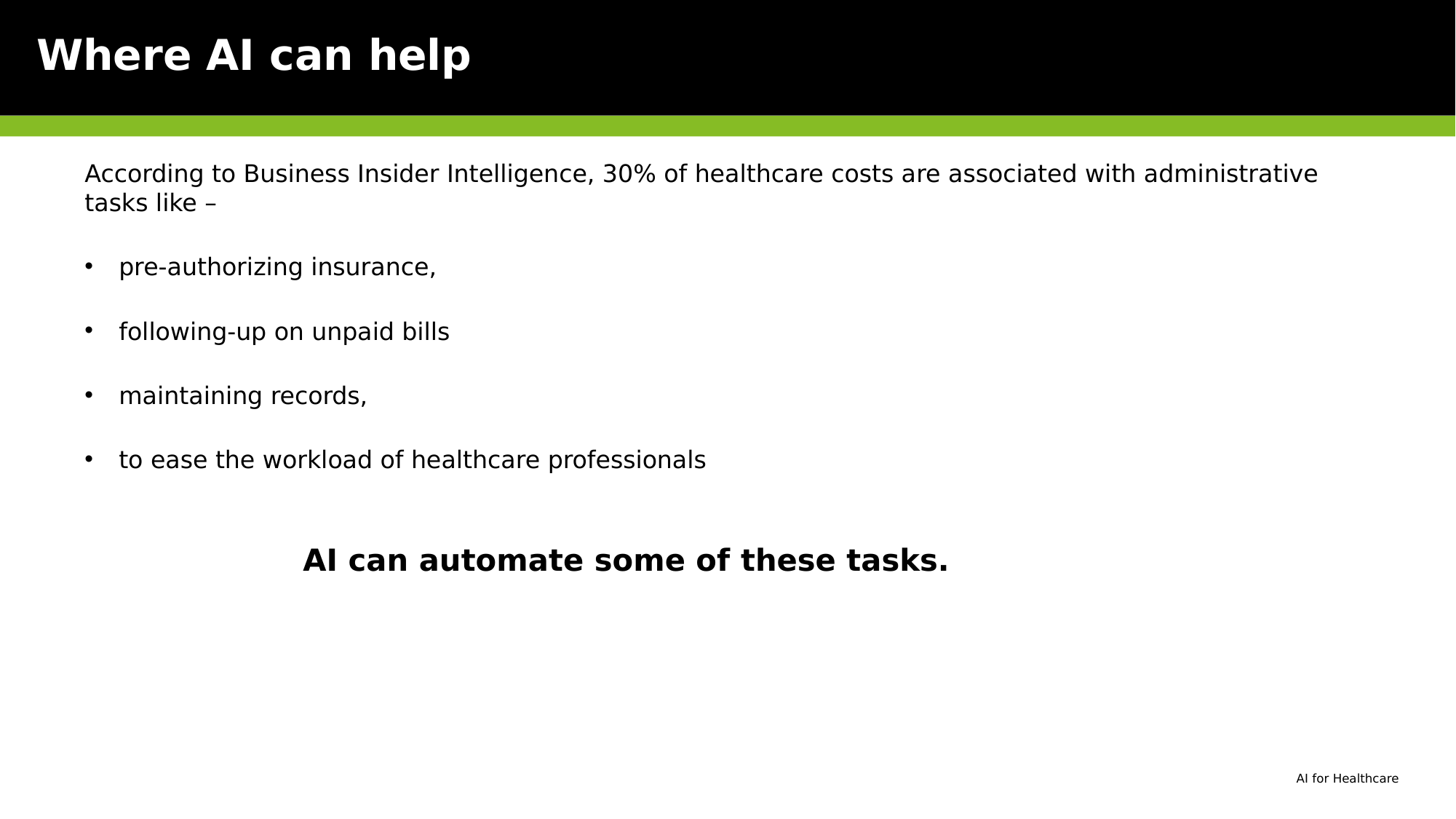

# What are REST APIs?
Where AI can help

According to Business Insider Intelligence, 30% of healthcare costs are associated with administrative tasks like –

pre-authorizing insurance,

following-up on unpaid bills

maintaining records,

to ease the workload of healthcare professionals

		AI can automate some of these tasks.